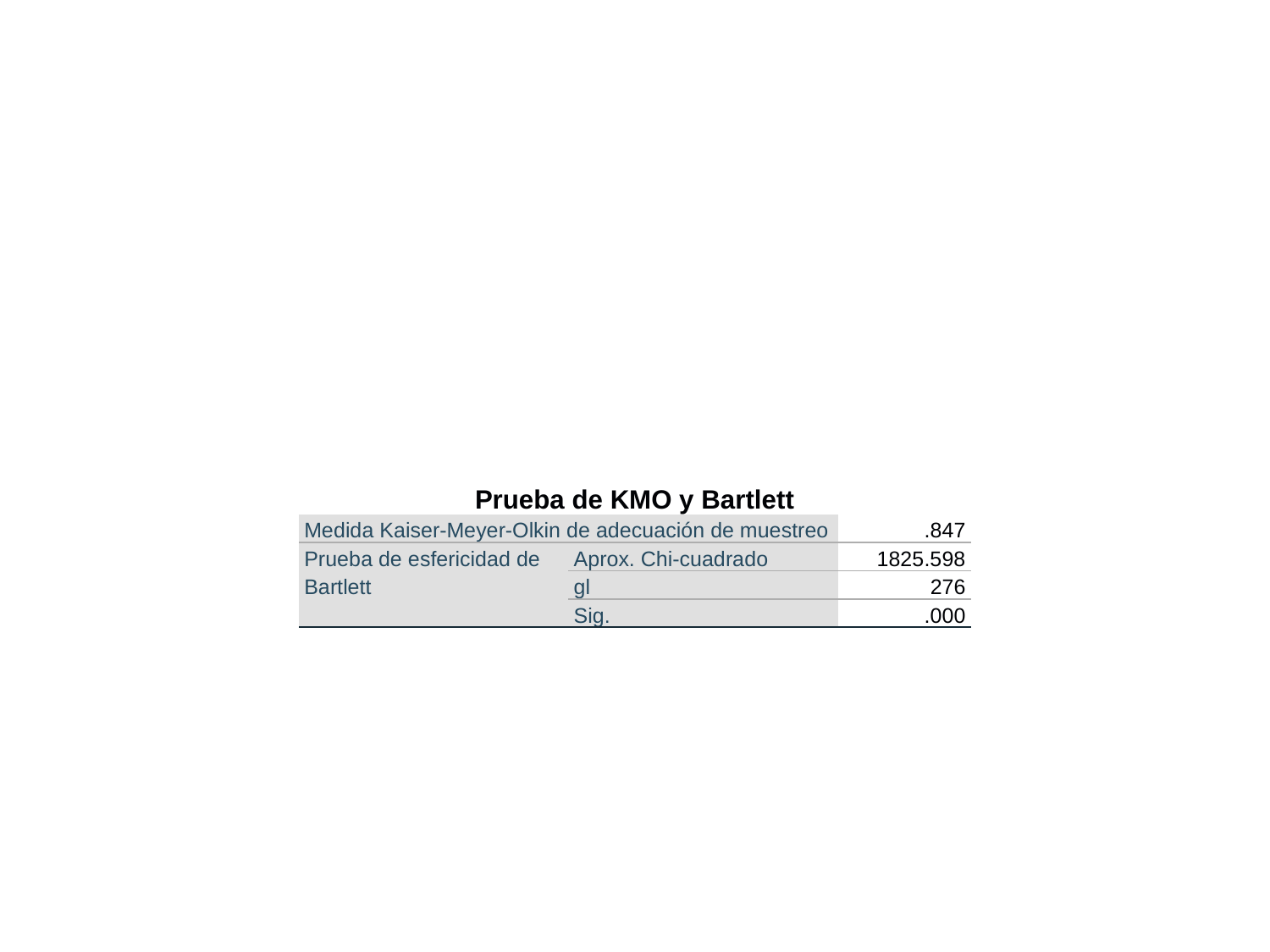

#
| Prueba de KMO y Bartlett |  |  |
| --- | --- | --- |
| Medida Kaiser-Meyer-Olkin de adecuación de muestreo |  | .847 |
| Prueba de esfericidad de Bartlett | Aprox. Chi-cuadrado | 1825.598 |
|  | gl | 276 |
|  | Sig. | .000 |